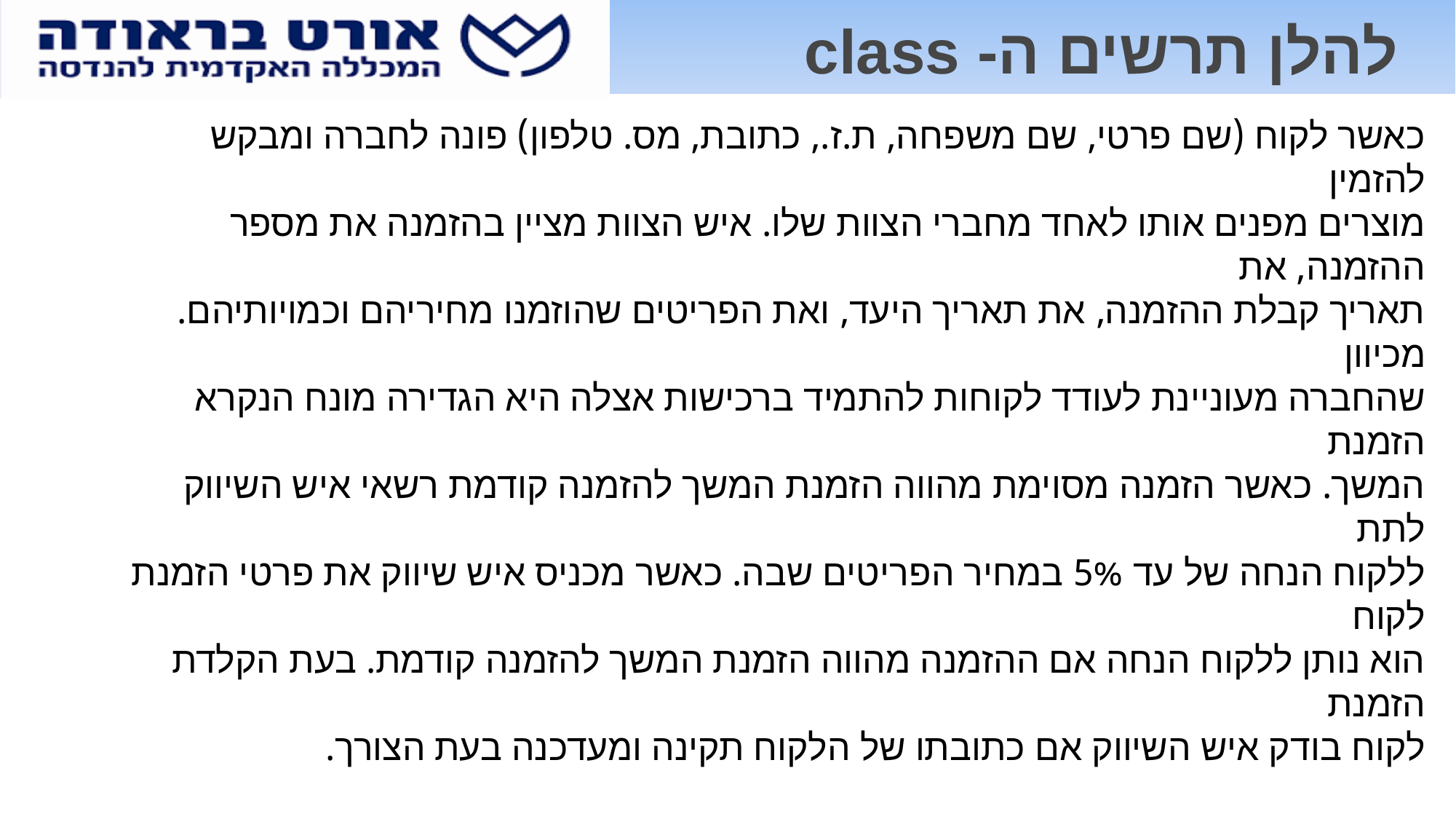

להלן תרשים ה- class
כאשר לקוח (שם פרטי, שם משפחה, ת.ז., כתובת, מס. טלפון) פונה לחברה ומבקש להזמין
מוצרים מפנים אותו לאחד מחברי הצוות שלו. איש הצוות מציין בהזמנה את מספר ההזמנה, את
תאריך קבלת ההזמנה, את תאריך היעד, ואת הפריטים שהוזמנו מחיריהם וכמויותיהם. מכיוון
שהחברה מעוניינת לעודד לקוחות להתמיד ברכישות אצלה היא הגדירה מונח הנקרא הזמנת
המשך. כאשר הזמנה מסוימת מהווה הזמנת המשך להזמנה קודמת רשאי איש השיווק לתת
ללקוח הנחה של עד 5% במחיר הפריטים שבה. כאשר מכניס איש שיווק את פרטי הזמנת לקוח
הוא נותן ללקוח הנחה אם ההזמנה מהווה הזמנת המשך להזמנה קודמת. בעת הקלדת הזמנת
לקוח בודק איש השיווק אם כתובתו של הלקוח תקינה ומעדכנה בעת הצורך.